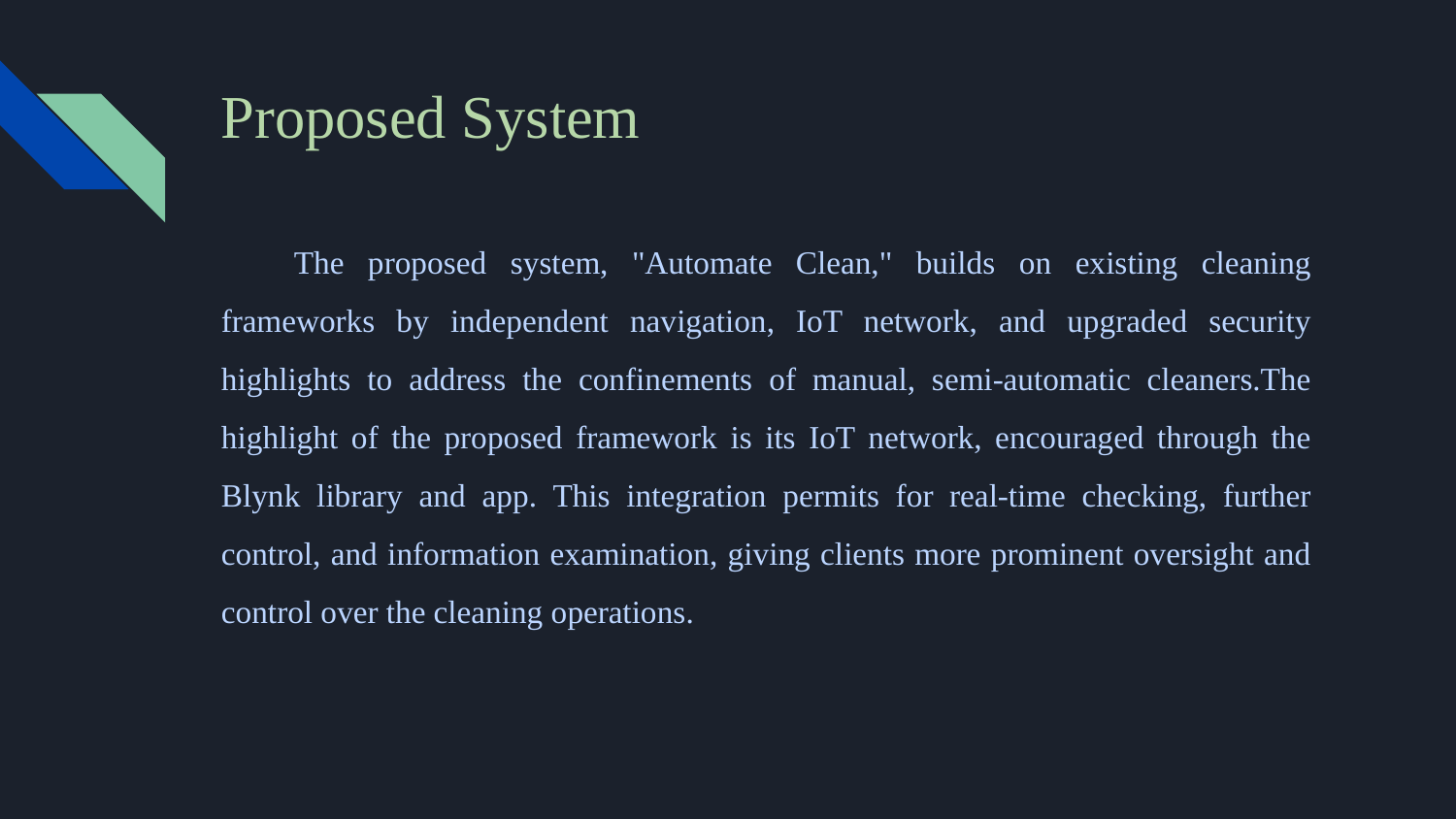

# Proposed System
The proposed system, "Automate Clean," builds on existing cleaning frameworks by independent navigation, IoT network, and upgraded security highlights to address the confinements of manual, semi-automatic cleaners.The highlight of the proposed framework is its IoT network, encouraged through the Blynk library and app. This integration permits for real-time checking, further control, and information examination, giving clients more prominent oversight and control over the cleaning operations.